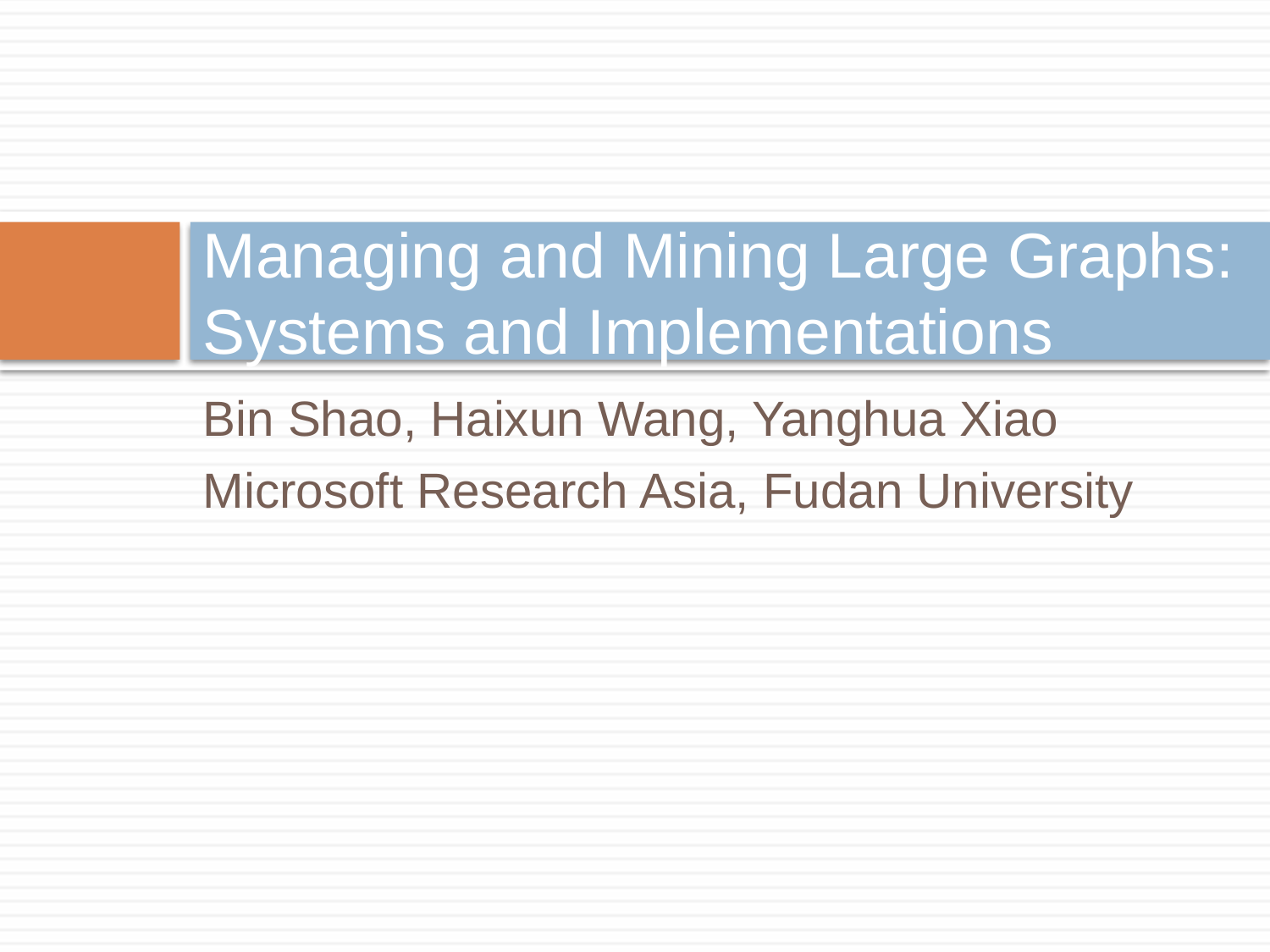

# Managing and Mining Large Graphs: Systems and Implementations
Bin Shao, Haixun Wang, Yanghua Xiao
Microsoft Research Asia, Fudan University